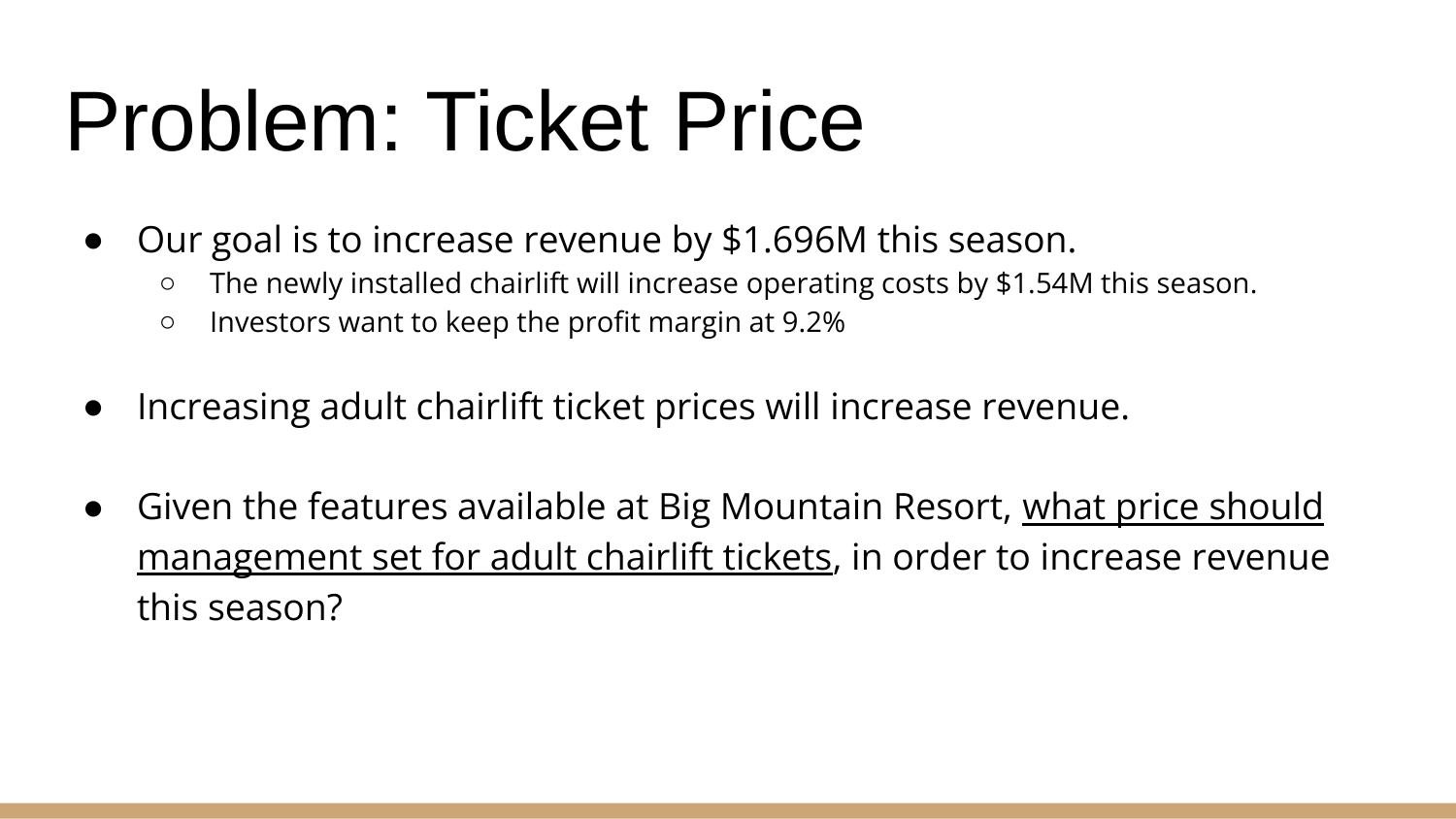

# Problem: Ticket Price
Our goal is to increase revenue by $1.696M this season.
The newly installed chairlift will increase operating costs by $1.54M this season.
Investors want to keep the profit margin at 9.2%
Increasing adult chairlift ticket prices will increase revenue.
Given the features available at Big Mountain Resort, what price should management set for adult chairlift tickets, in order to increase revenue this season?